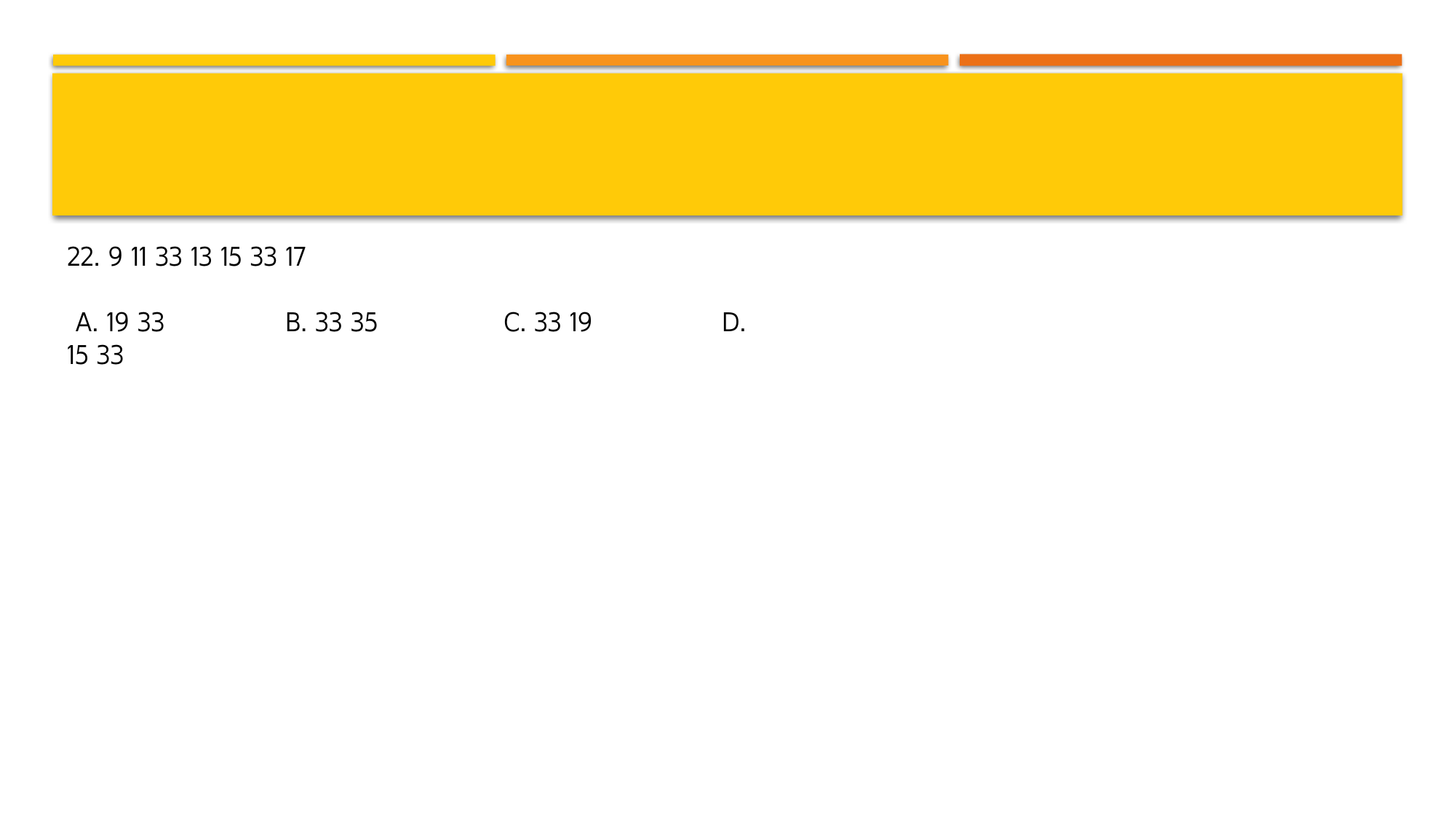

#
22. 9 11 33 13 15 33 17

 A. 19 33 		B. 33 35 		C. 33 19 		D. 15 33